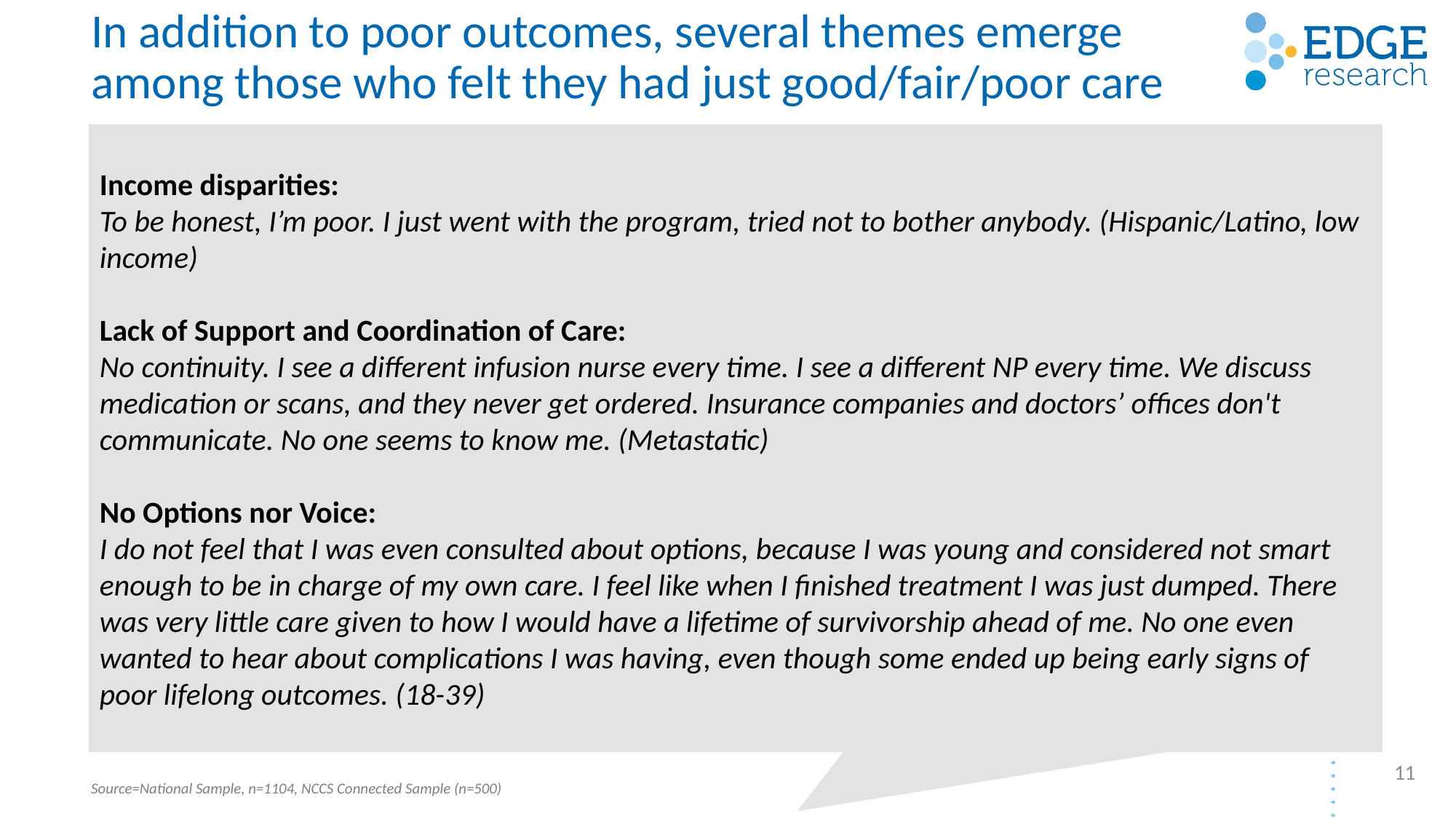

# In addition to poor outcomes, several themes emerge among those who felt they had just good/fair/poor care
Income disparities:
To be honest, I’m poor. I just went with the program, tried not to bother anybody. (Hispanic/Latino, low income)

Lack of Support and Coordination of Care:
No continuity. I see a different infusion nurse every time. I see a different NP every time. We discuss medication or scans, and they never get ordered. Insurance companies and doctors’ offices don't communicate. No one seems to know me. (Metastatic)

No Options nor Voice:
I do not feel that I was even consulted about options, because I was young and considered not smart enough to be in charge of my own care. I feel like when I finished treatment I was just dumped. There was very little care given to how I would have a lifetime of survivorship ahead of me. No one even wanted to hear about complications I was having, even though some ended up being early signs of poor lifelong outcomes. (18-39)
11
Source=National Sample, n=1104, NCCS Connected Sample (n=500)